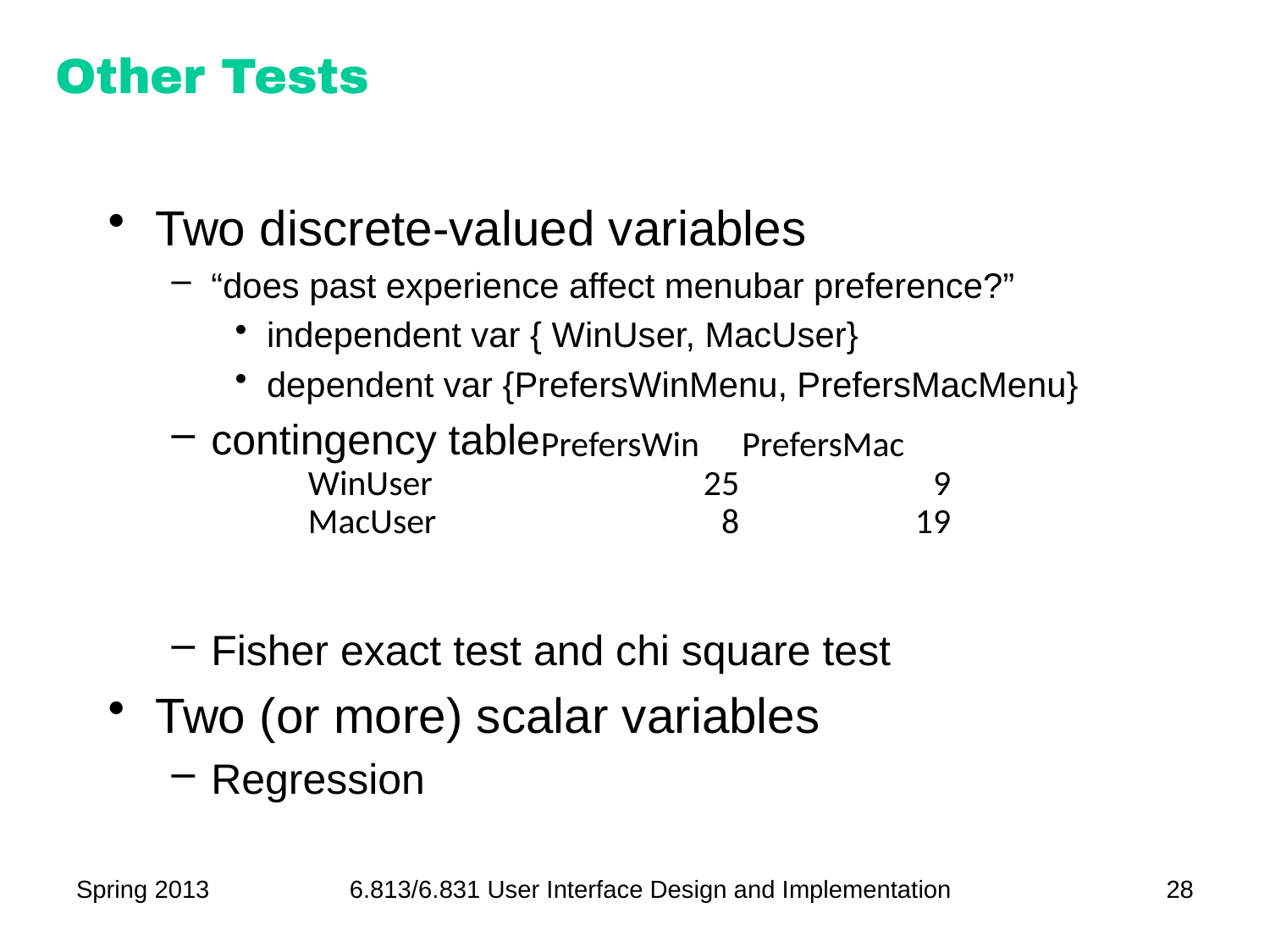

# Other Tests
Two discrete-valued variables
“does past experience affect menubar preference?”
independent var { WinUser, MacUser}
dependent var {PrefersWinMenu, PrefersMacMenu}
contingency table

Fisher exact test and chi square test
Two (or more) scalar variables
Regression

|  | PrefersWin | PrefersMac |
| --- | --- | --- |
| WinUser | 25 | 9 |
| MacUser | 8 | 19 |
Spring 2013
6.813/6.831 User Interface Design and Implementation
28